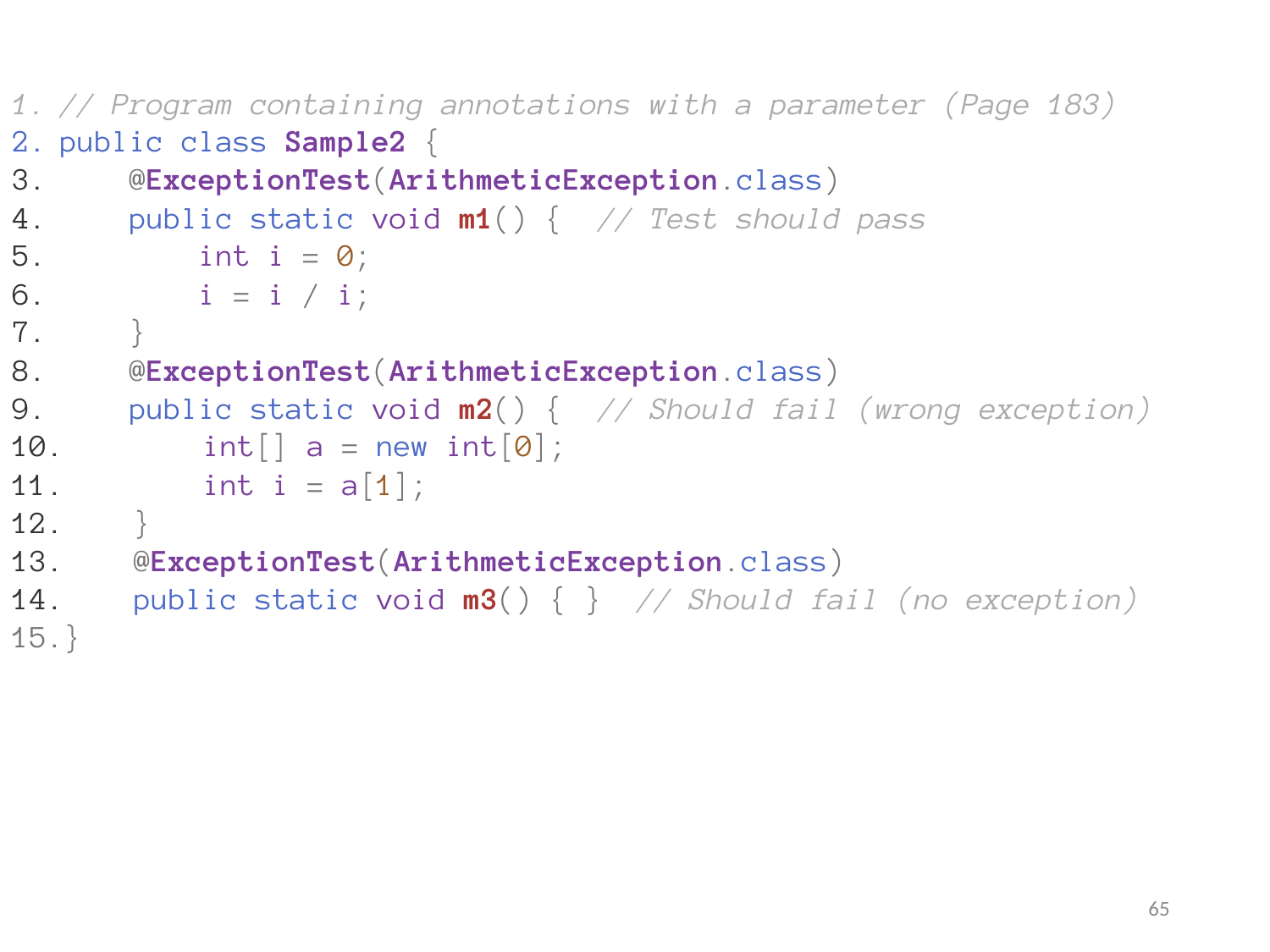

// Program containing annotations with a parameter (Page 183)
public class Sample2 {
    @ExceptionTest(ArithmeticException.class)
    public static void m1() {  // Test should pass
        int i = 0;
        i = i / i;
    }
    @ExceptionTest(ArithmeticException.class)
    public static void m2() {  // Should fail (wrong exception)
        int[] a = new int[0];
        int i = a[1];
    }
    @ExceptionTest(ArithmeticException.class)
    public static void m3() { }  // Should fail (no exception)
}
65